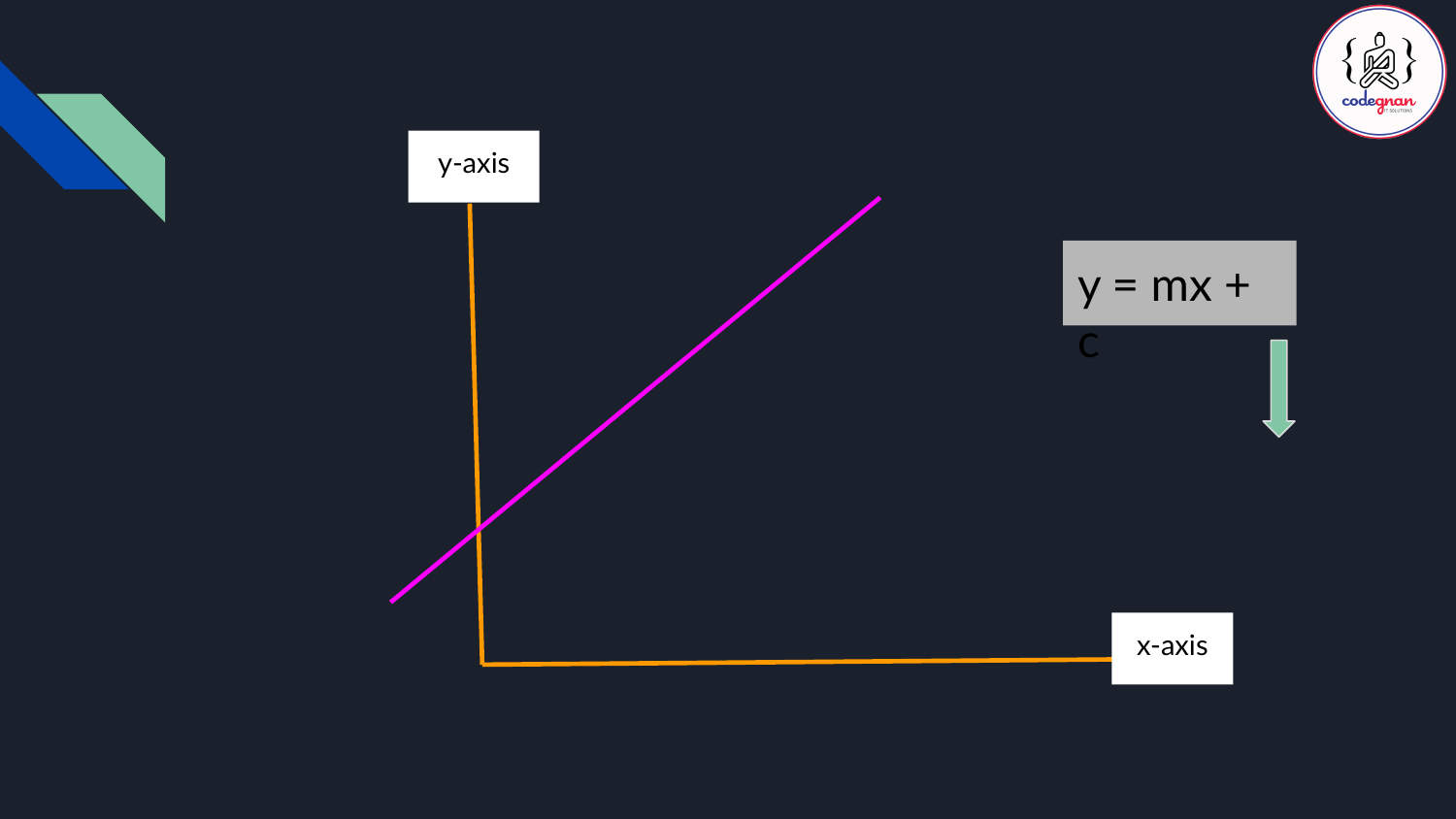

y-axis
y = mx + c

x-axis